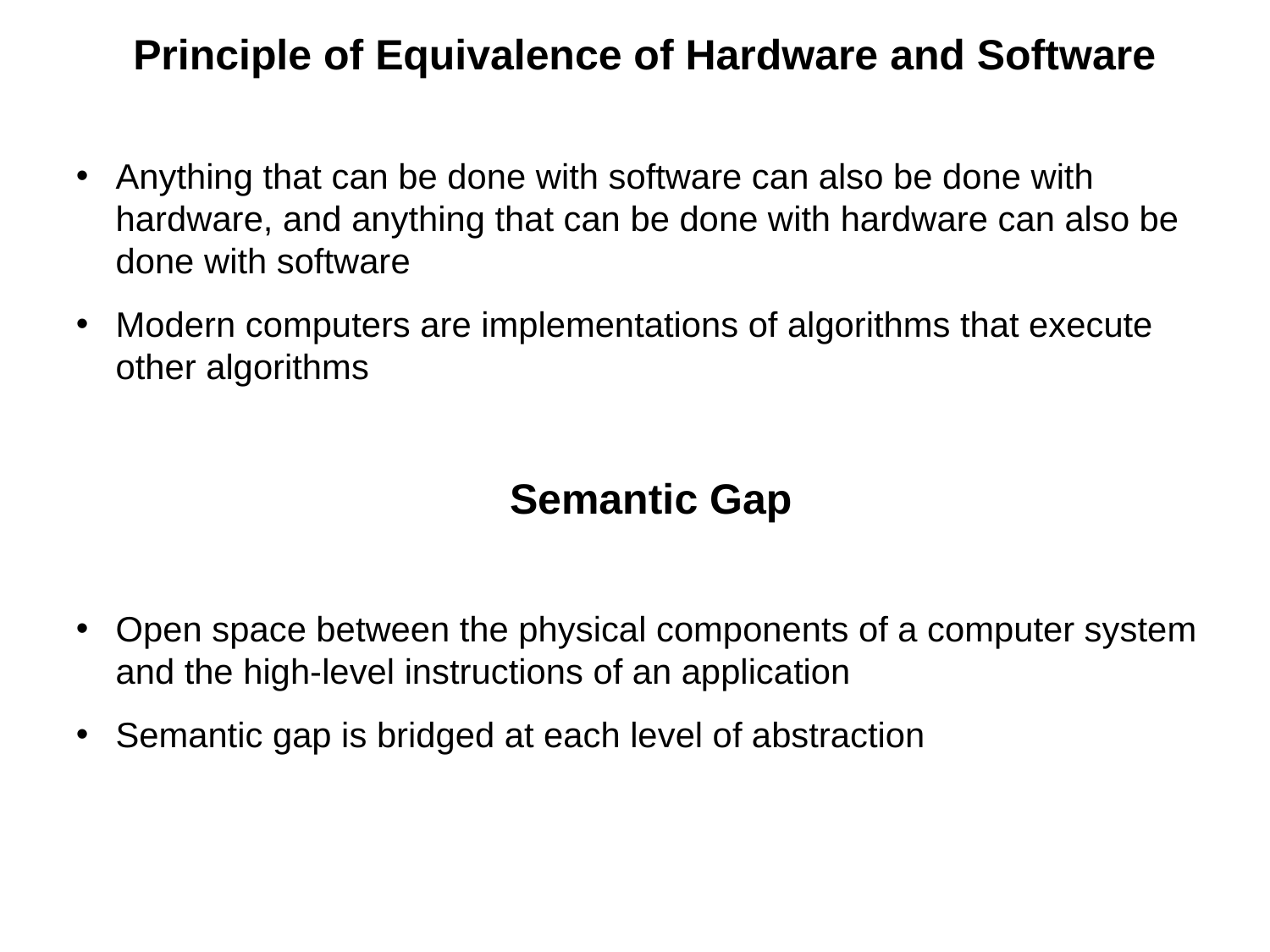

Principle of Equivalence of Hardware and Software

Anything that can be done with software can also be done with hardware, and anything that can be done with hardware can also be done with software
Modern computers are implementations of algorithms that execute other algorithms

Semantic Gap

Open space between the physical components of a computer system and the high-level instructions of an application
Semantic gap is bridged at each level of abstraction